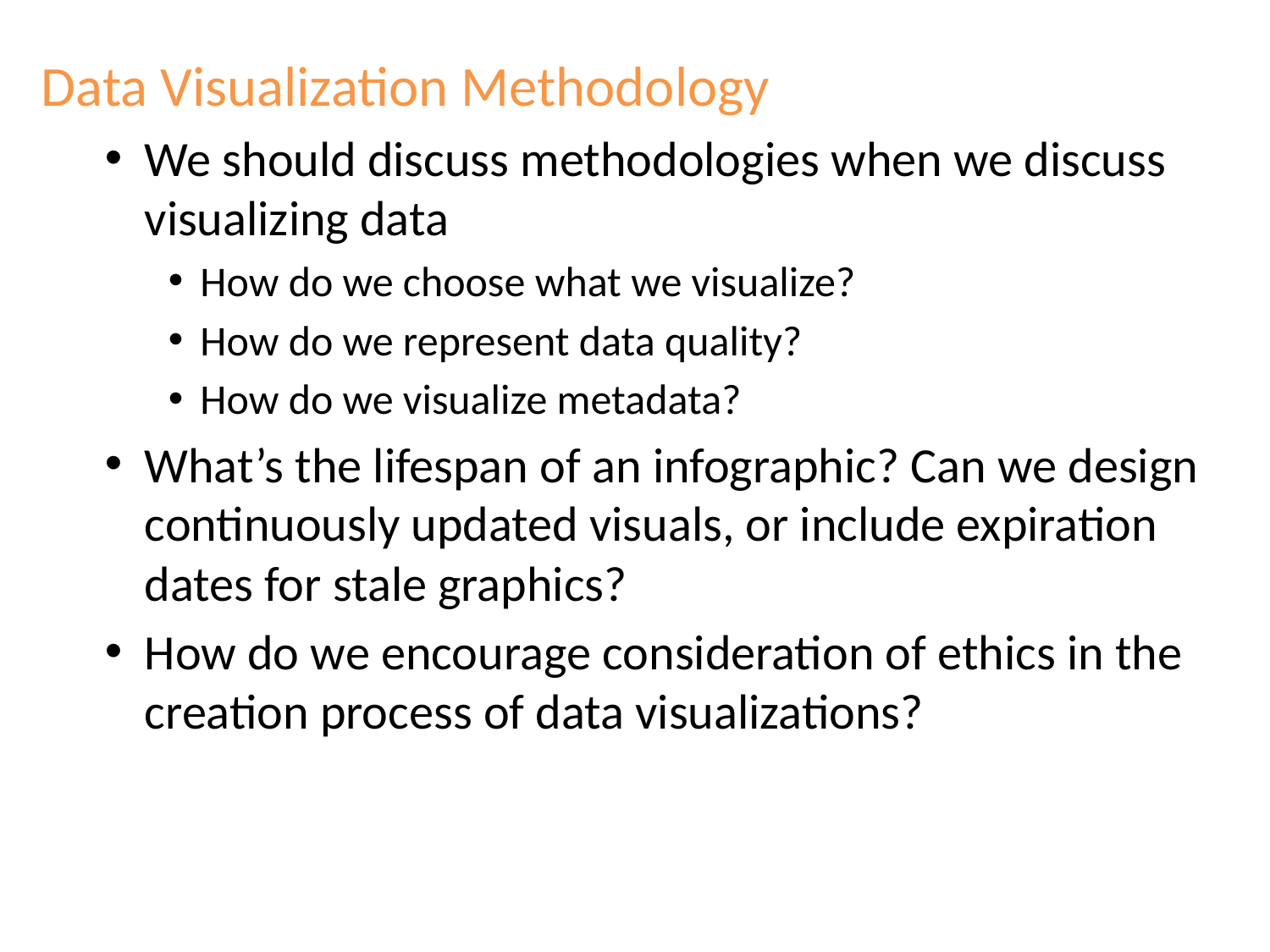

Data Visualization Methodology
We should discuss methodologies when we discuss visualizing data
How do we choose what we visualize?
How do we represent data quality?
How do we visualize metadata?
What’s the lifespan of an infographic? Can we design continuously updated visuals, or include expiration dates for stale graphics?
How do we encourage consideration of ethics in the creation process of data visualizations?